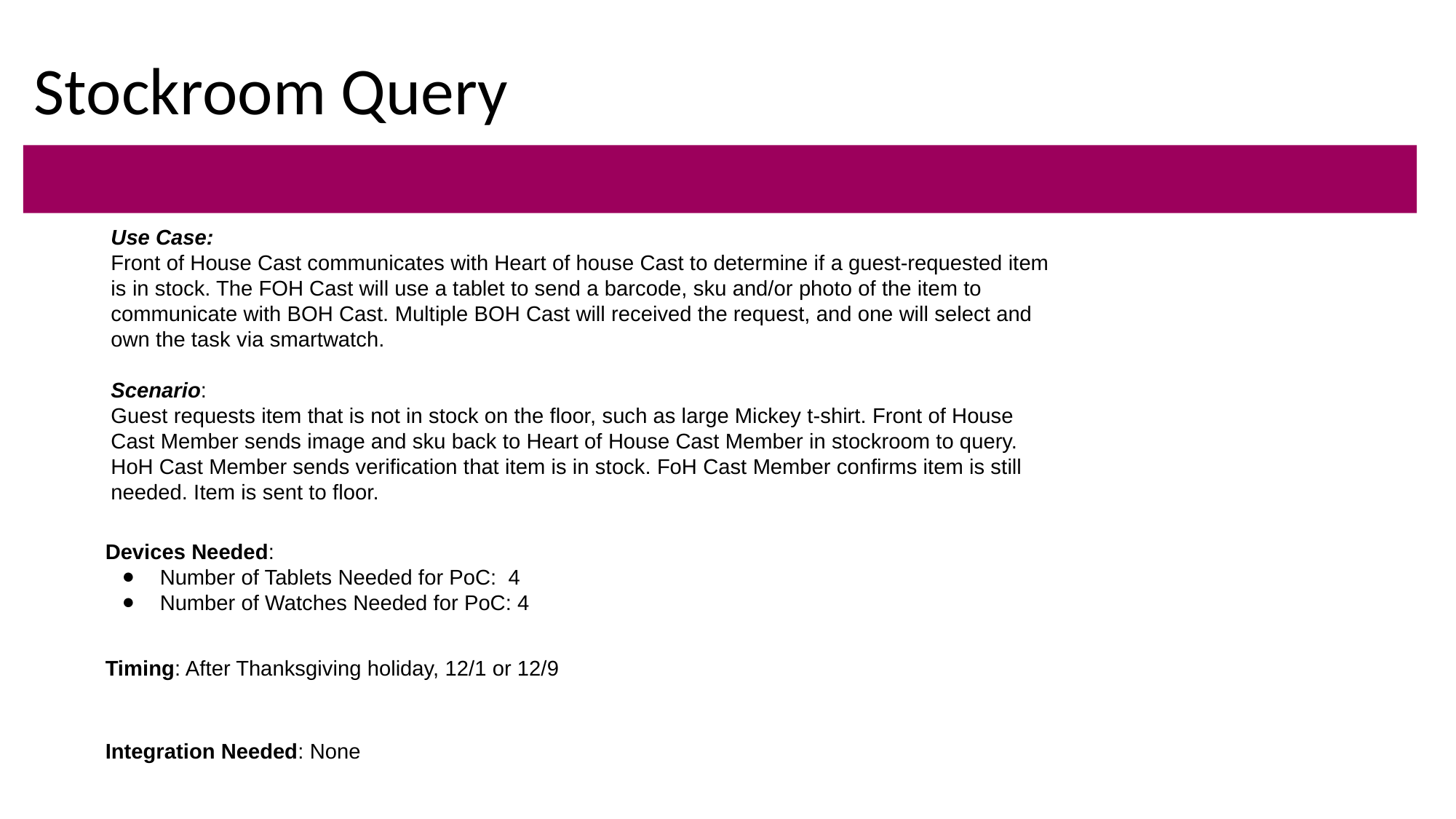

# Stockroom Query
Use Case 1

Use Case:
Front of House Cast communicates with Heart of house Cast to determine if a guest-requested item is in stock. The FOH Cast will use a tablet to send a barcode, sku and/or photo of the item to communicate with BOH Cast. Multiple BOH Cast will received the request, and one will select and own the task via smartwatch.

Scenario:
Guest requests item that is not in stock on the floor, such as large Mickey t-shirt. Front of House Cast Member sends image and sku back to Heart of House Cast Member in stockroom to query. HoH Cast Member sends verification that item is in stock. FoH Cast Member confirms item is still needed. Item is sent to floor.
Devices Needed:
Number of Tablets Needed for PoC:  4
Number of Watches Needed for PoC: 4
Timing: After Thanksgiving holiday, 12/1 or 12/9
Integration Needed: None